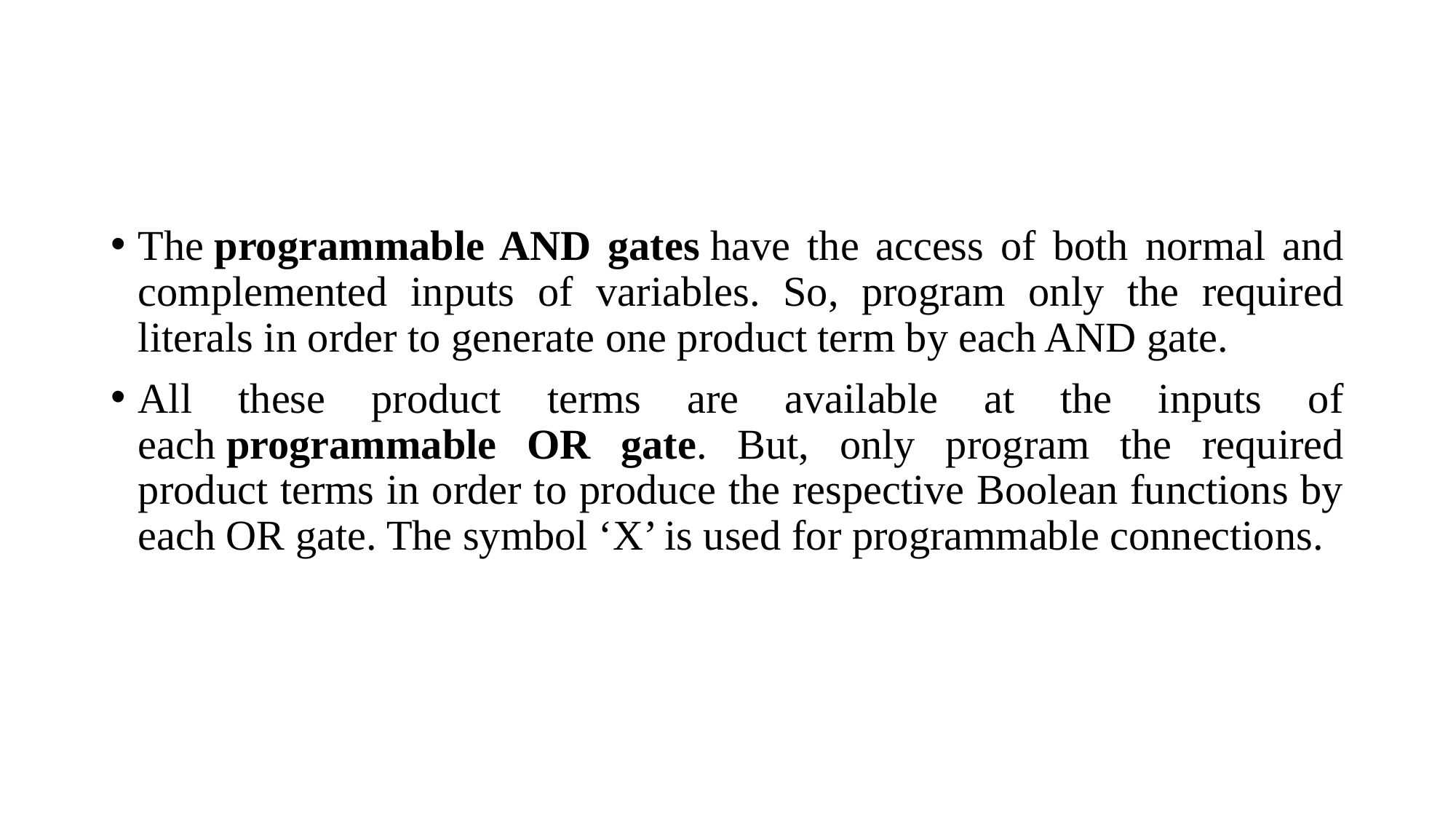

The programmable AND gates have the access of both normal and complemented inputs of variables. So, program only the required literals in order to generate one product term by each AND gate.
All these product terms are available at the inputs of each programmable OR gate. But, only program the required product terms in order to produce the respective Boolean functions by each OR gate. The symbol ‘X’ is used for programmable connections.